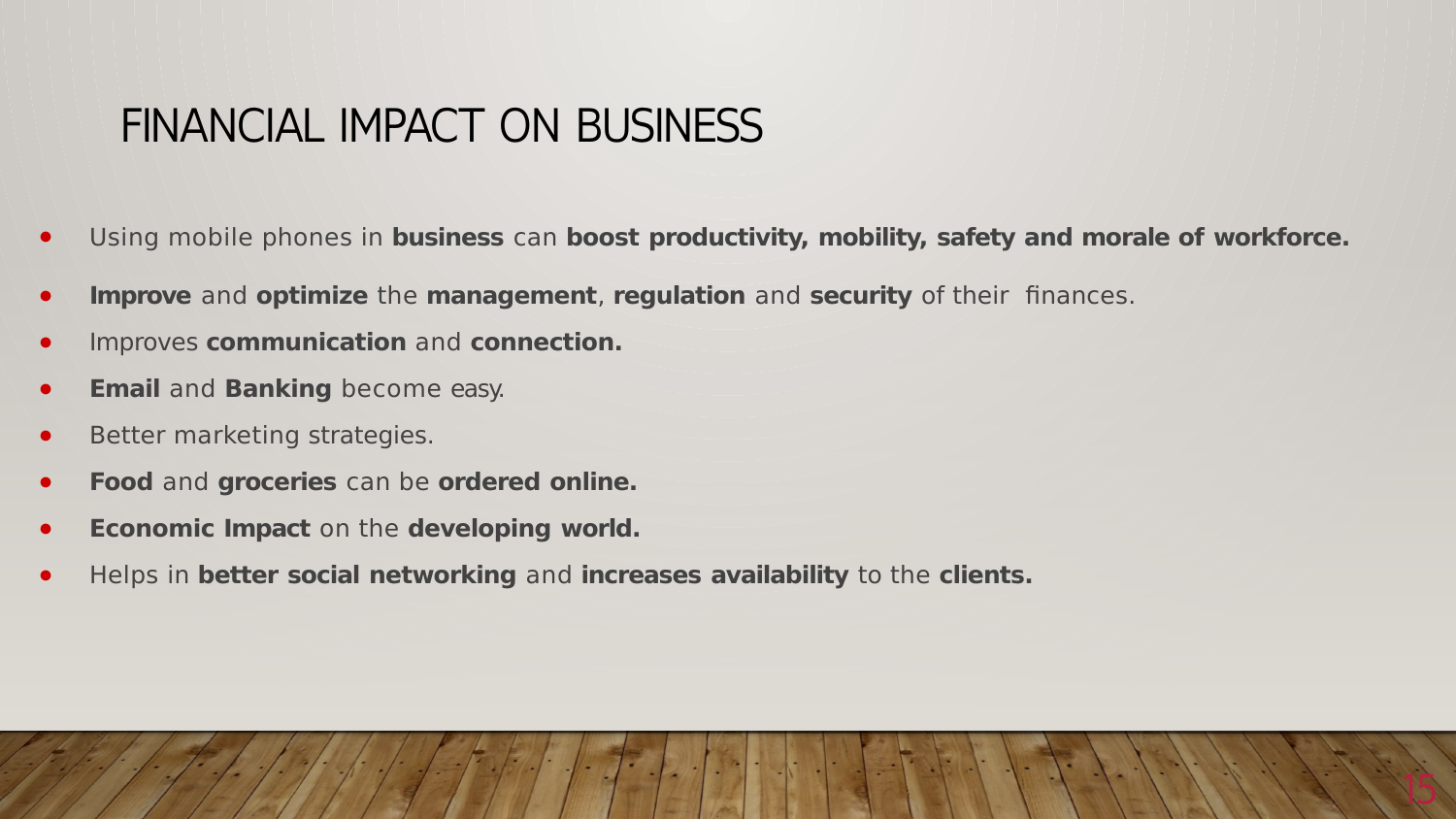

# Financial impact on business
Using mobile phones in business can boost productivity, mobility, safety and morale of workforce.
Improve and optimize the management, regulation and security of their  ﬁnances.
Improves communication and connection.
Email and Banking become easy.
Better marketing strategies.
Food and groceries can be ordered online.
Economic Impact on the developing world.
Helps in better social networking and increases availability to the clients.

15